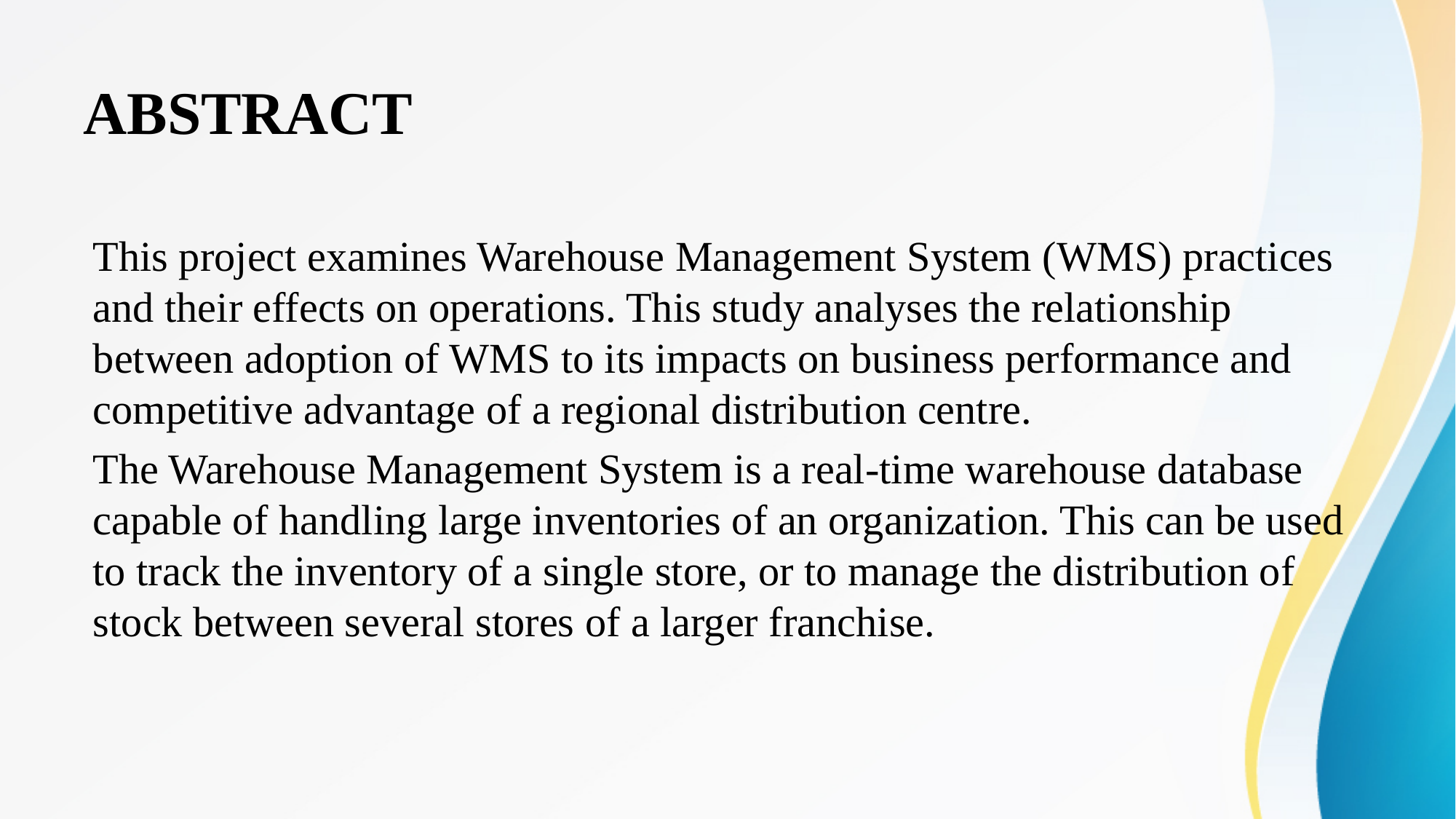

# ABSTRACT

This project examines Warehouse Management System (WMS) practices and their effects on operations. This study analyses the relationship between adoption of WMS to its impacts on business performance and competitive advantage of a regional distribution centre.
The Warehouse Management System is a real-time warehouse database capable of handling large inventories of an organization. This can be used to track the inventory of a single store, or to manage the distribution of stock between several stores of a larger franchise.